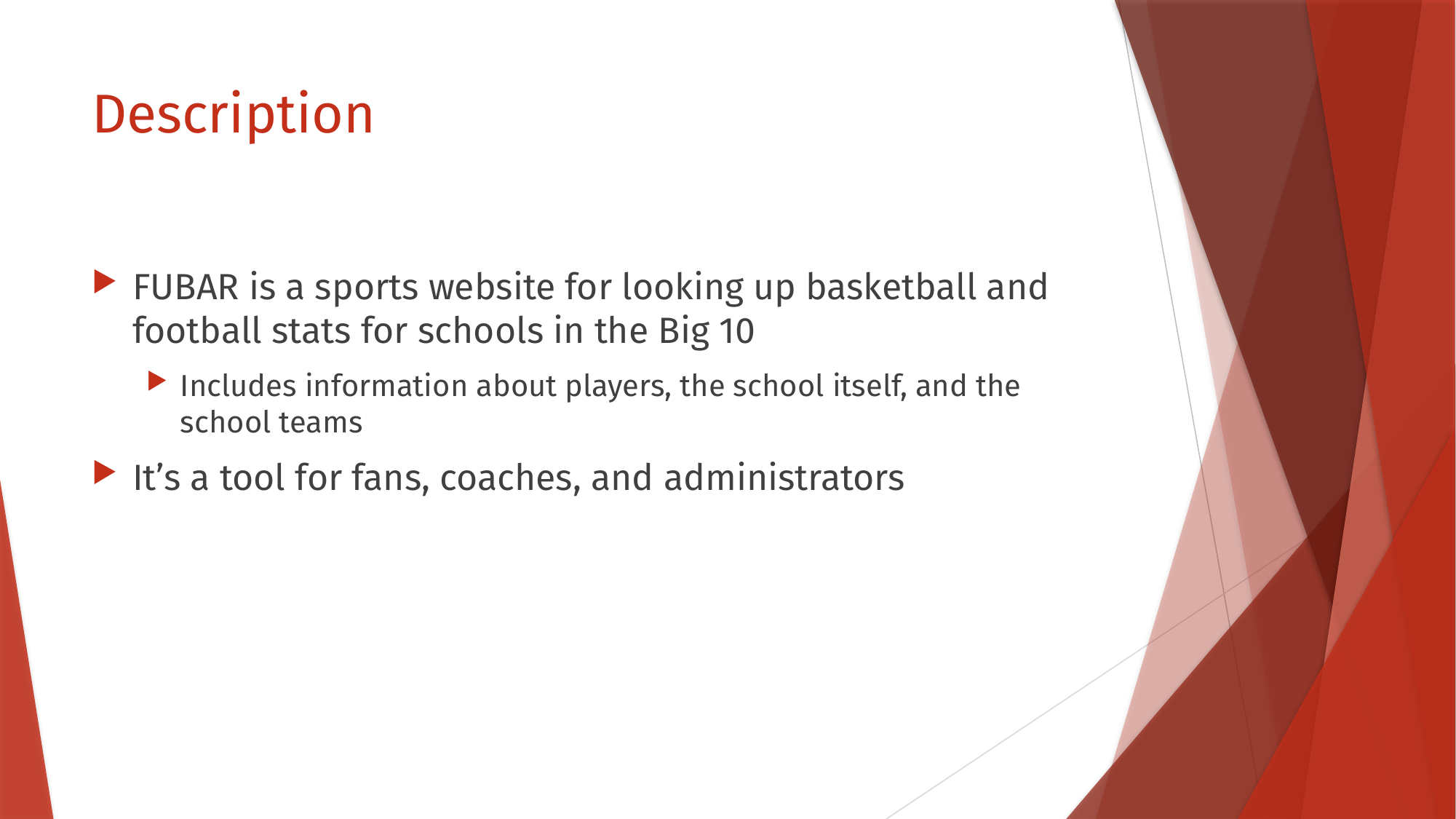

# Description
FUBAR is a sports website for looking up basketball and football stats for schools in the Big 10
Includes information about players, the school itself, and the school teams
It’s a tool for fans, coaches, and administrators